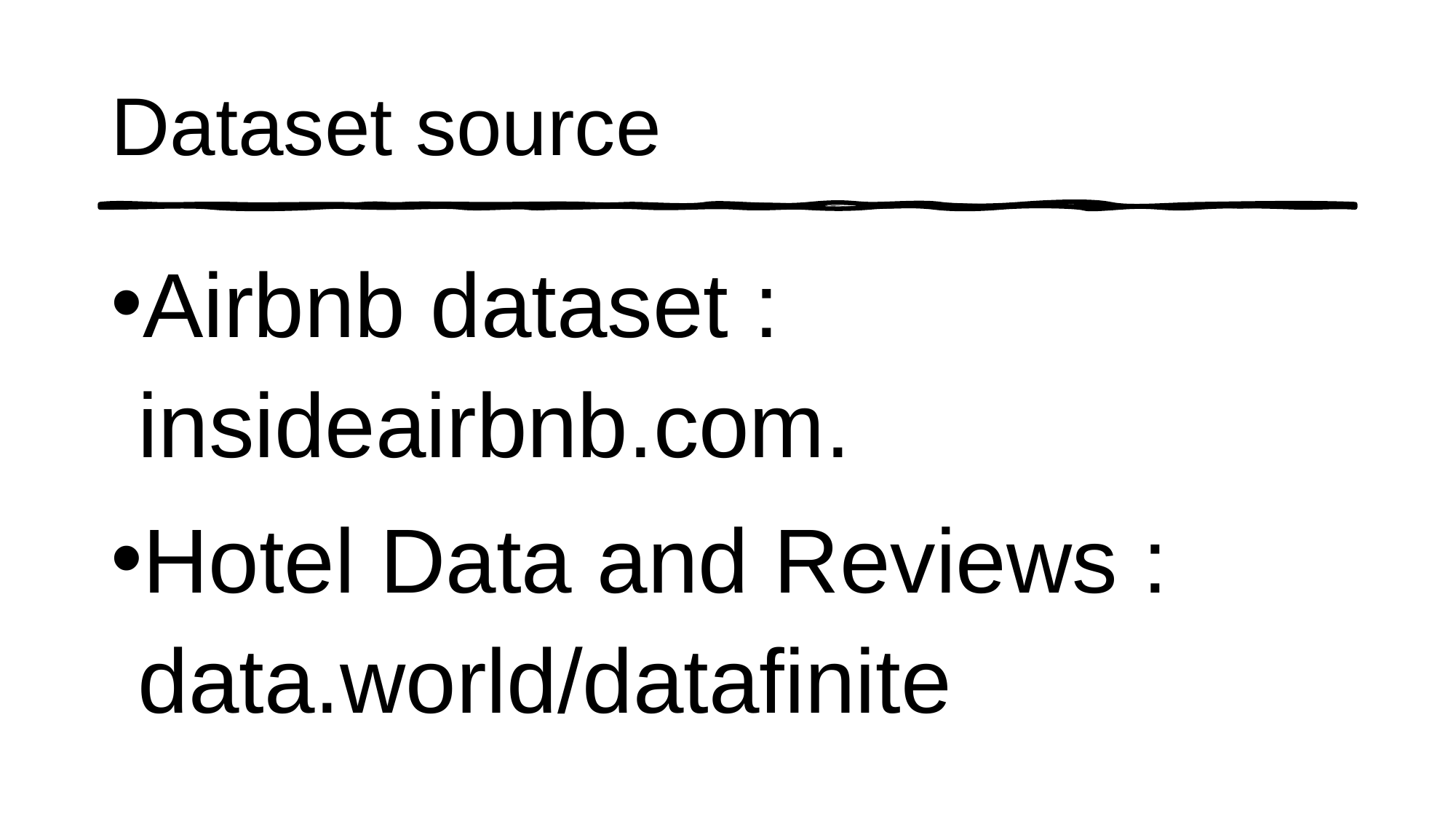

# Dataset source
Airbnb dataset : insideairbnb.com.
Hotel Data and Reviews : data.world/datafinite